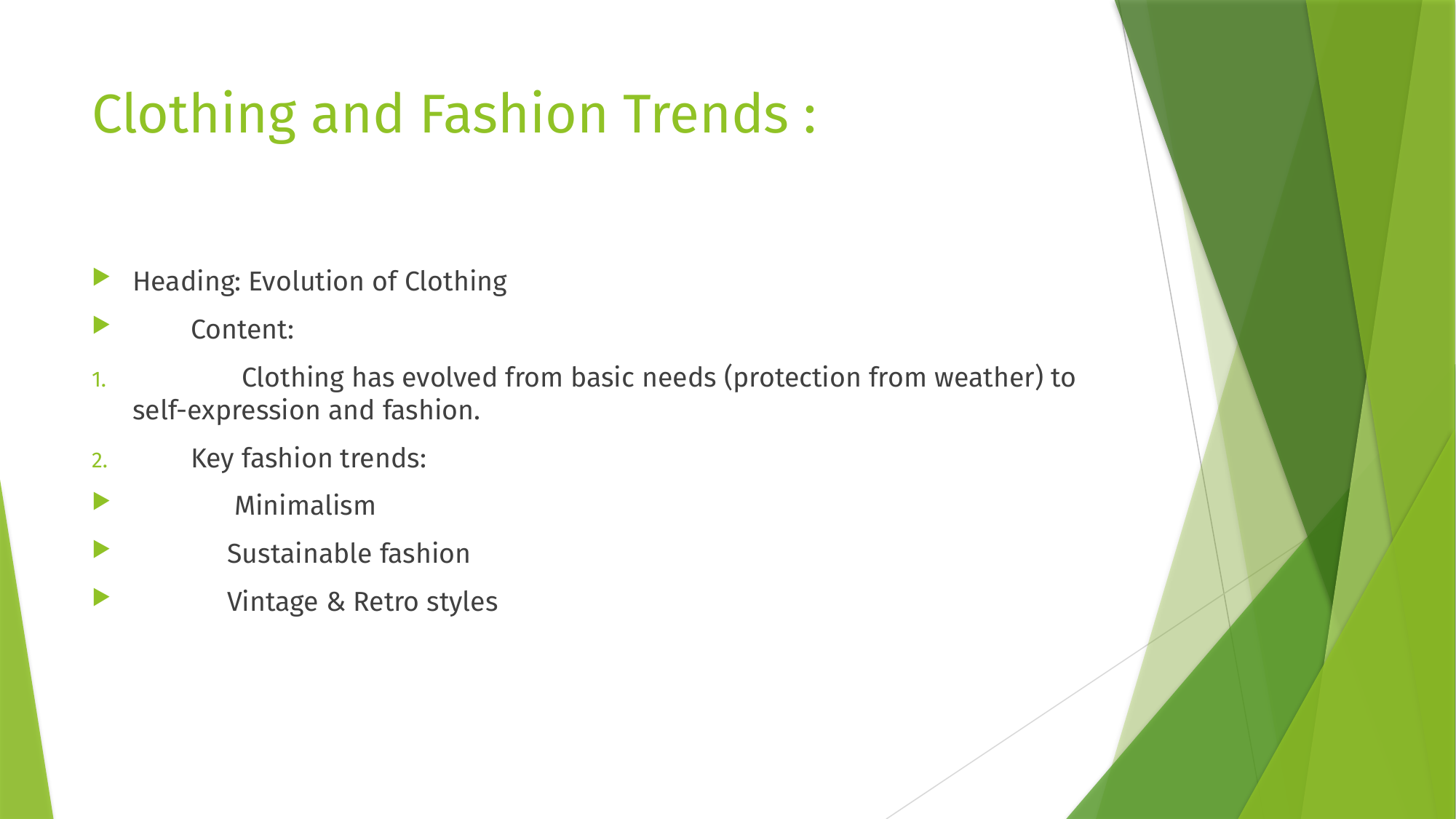

# Clothing and Fashion Trends :
Heading: Evolution of Clothing
        Content:
               Clothing has evolved from basic needs (protection from weather) to self-expression and fashion.
        Key fashion trends:
              Minimalism
             Sustainable fashion
             Vintage & Retro styles